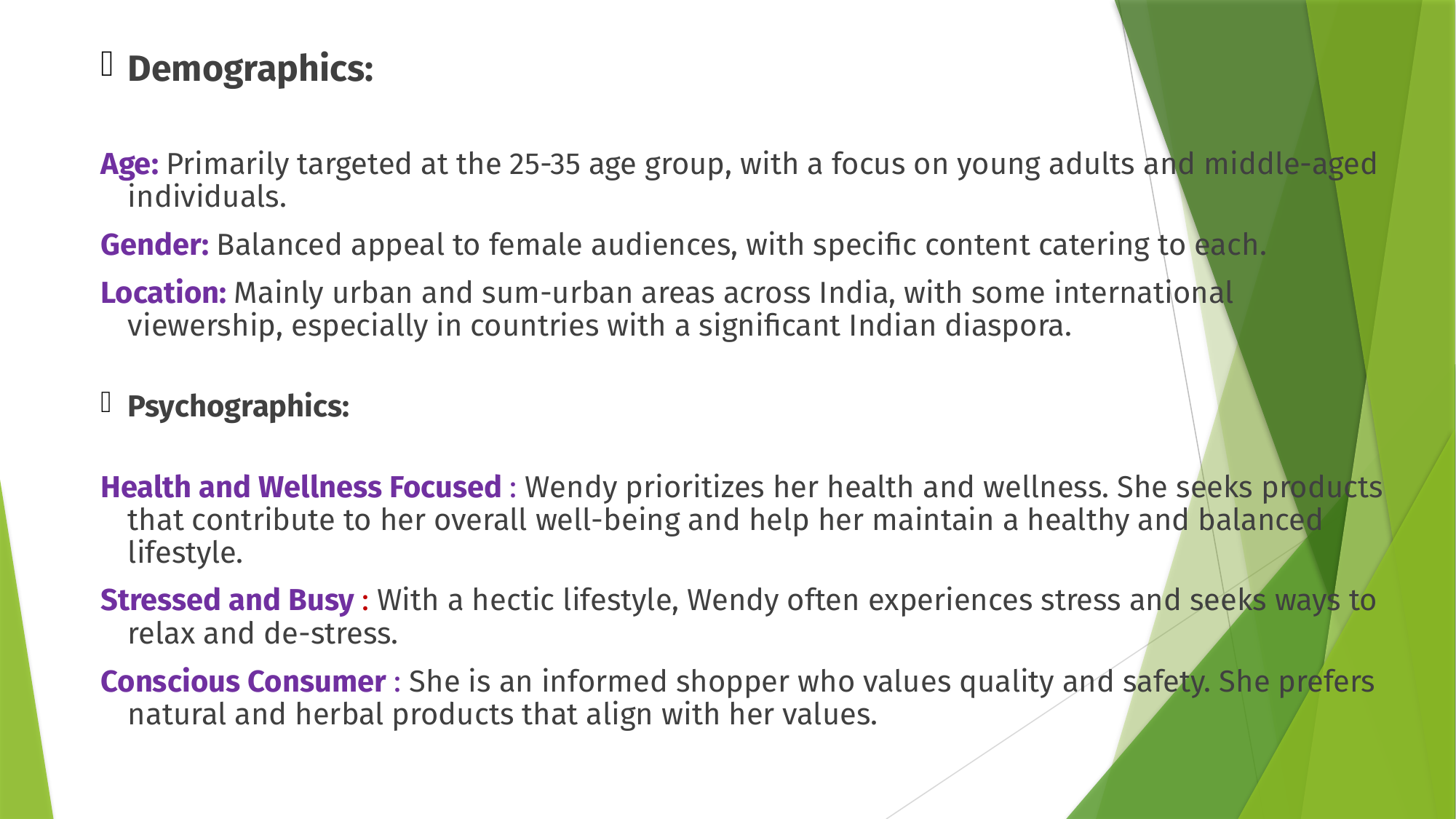

Demographics:
Age: Primarily targeted at the 25-35 age group, with a focus on young adults and middle-aged individuals.
Gender: Balanced appeal to female audiences, with specific content catering to each.
Location: Mainly urban and sum-urban areas across India, with some international viewership, especially in countries with a significant Indian diaspora.
Psychographics:
Health and Wellness Focused : Wendy prioritizes her health and wellness. She seeks products that contribute to her overall well-being and help her maintain a healthy and balanced lifestyle.
Stressed and Busy : With a hectic lifestyle, Wendy often experiences stress and seeks ways to relax and de-stress.
Conscious Consumer : She is an informed shopper who values quality and safety. She prefers natural and herbal products that align with her values.